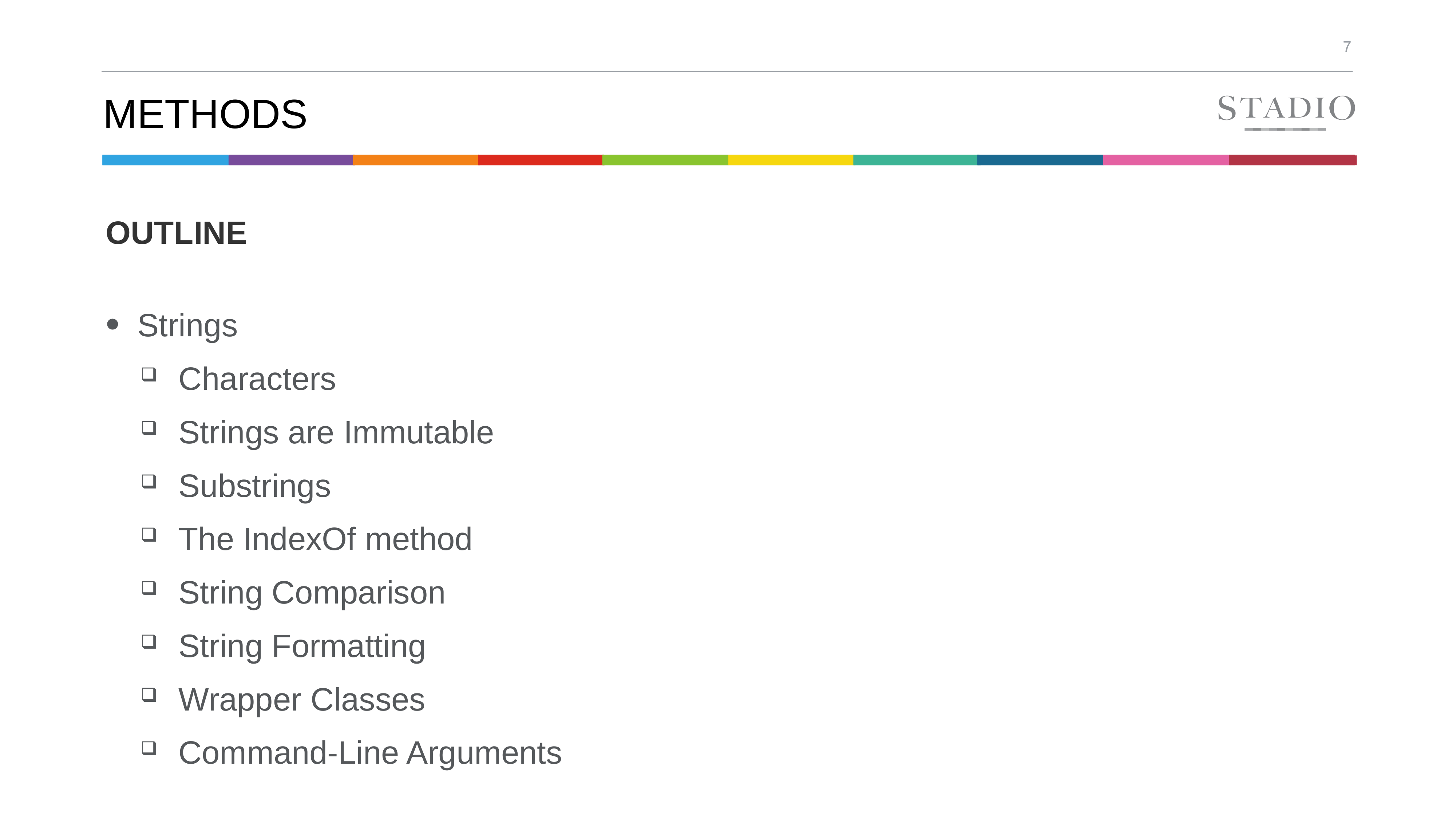

# methods

OUTLINE

Strings
Characters
Strings are Immutable
Substrings
The IndexOf method
String Comparison
String Formatting
Wrapper Classes
Command-Line Arguments